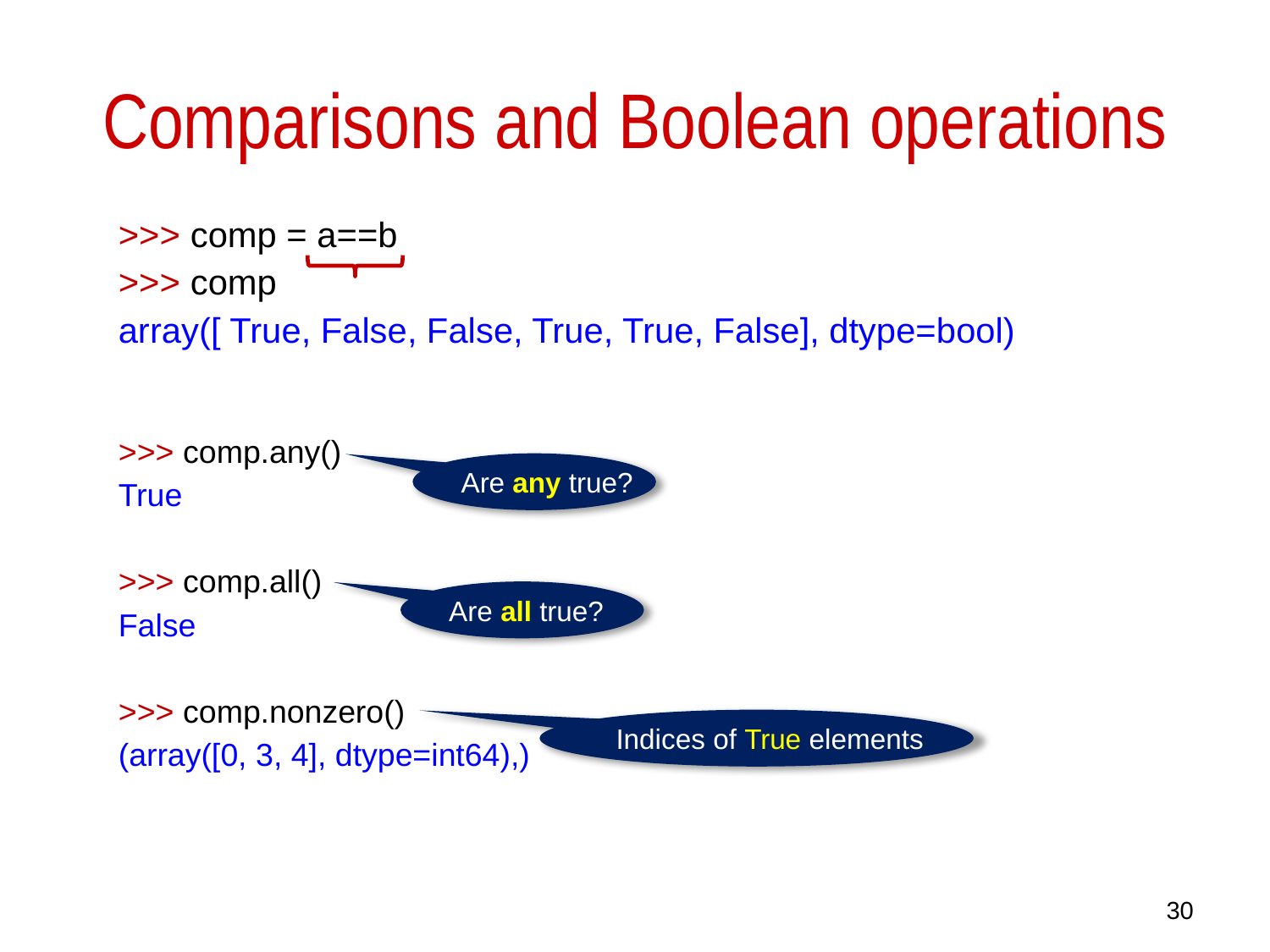

# Comparisons and Boolean operations
>>> comp = a==b
>>> comp
array([ True, False, False, True, True, False], dtype=bool)

>>> comp.any()
True

>>> comp.all()
False

>>> comp.nonzero()
(array([0, 3, 4], dtype=int64),)
Are any true?
Are all true?
Indices of True elements
30